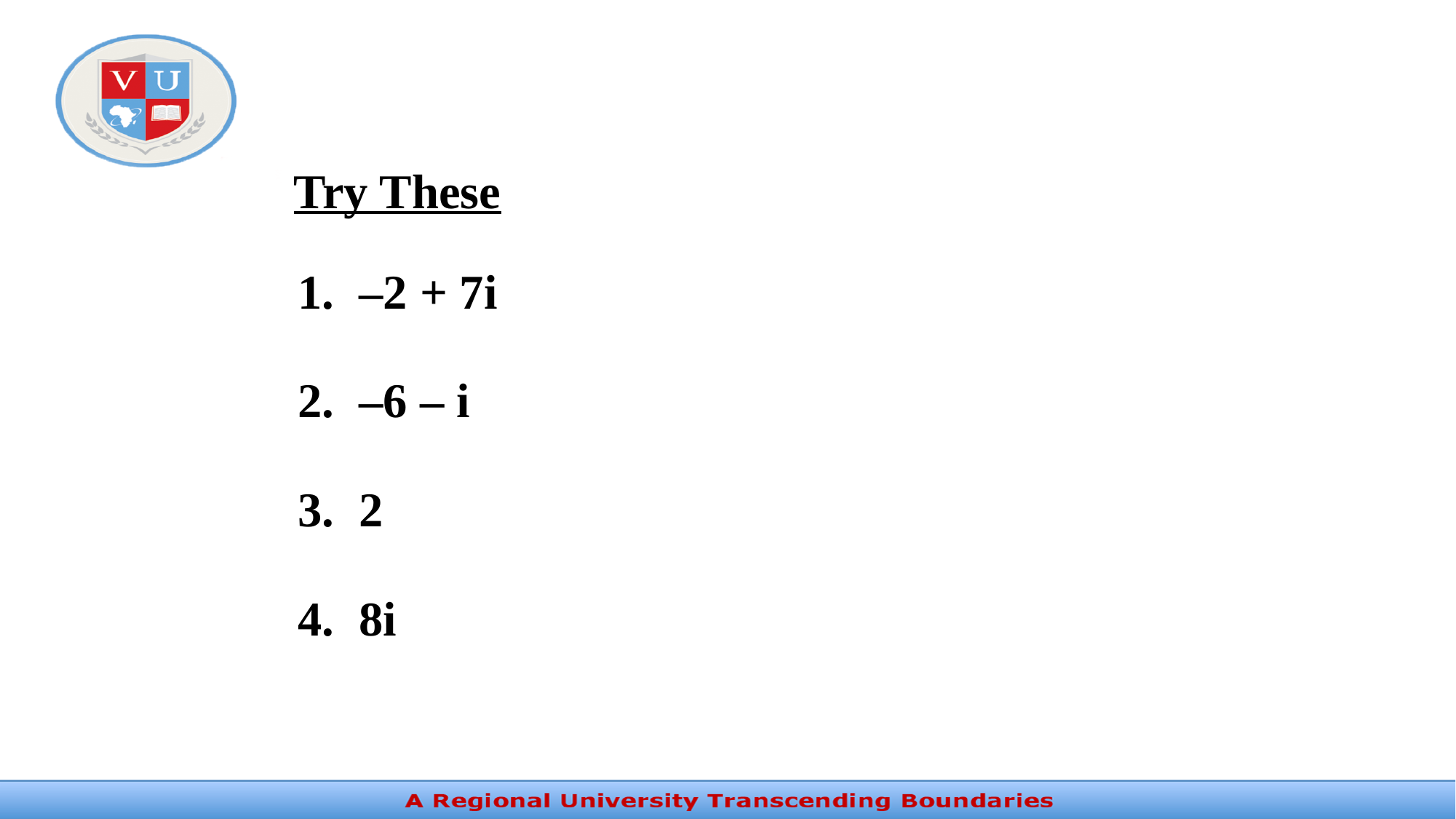

Try These
–2 + 7i

–6 – i

2

8i